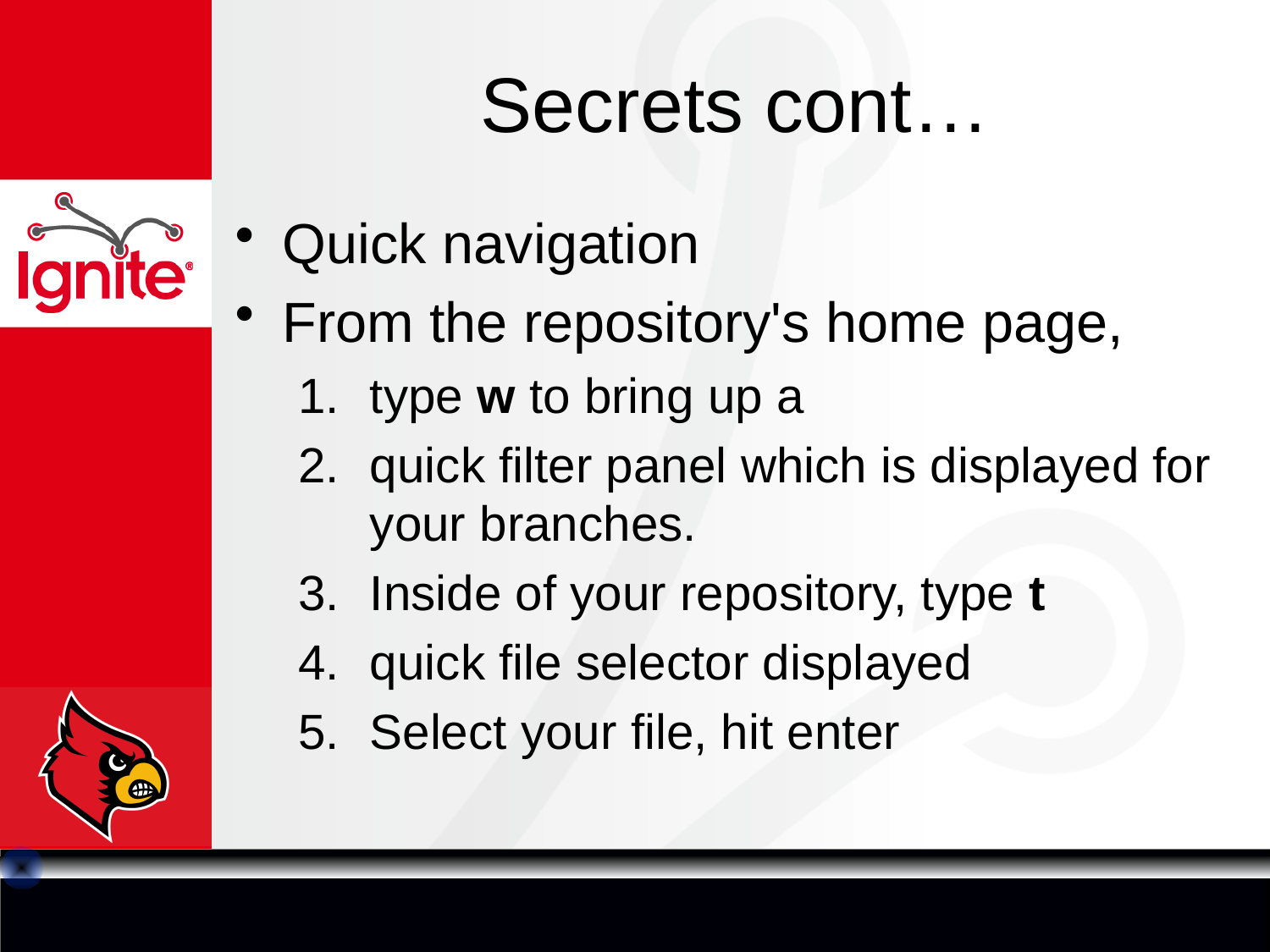

# Secrets cont…
Quick navigation
From the repository's home page,
type w to bring up a
quick filter panel which is displayed for your branches.
Inside of your repository, type t
quick file selector displayed
Select your file, hit enter